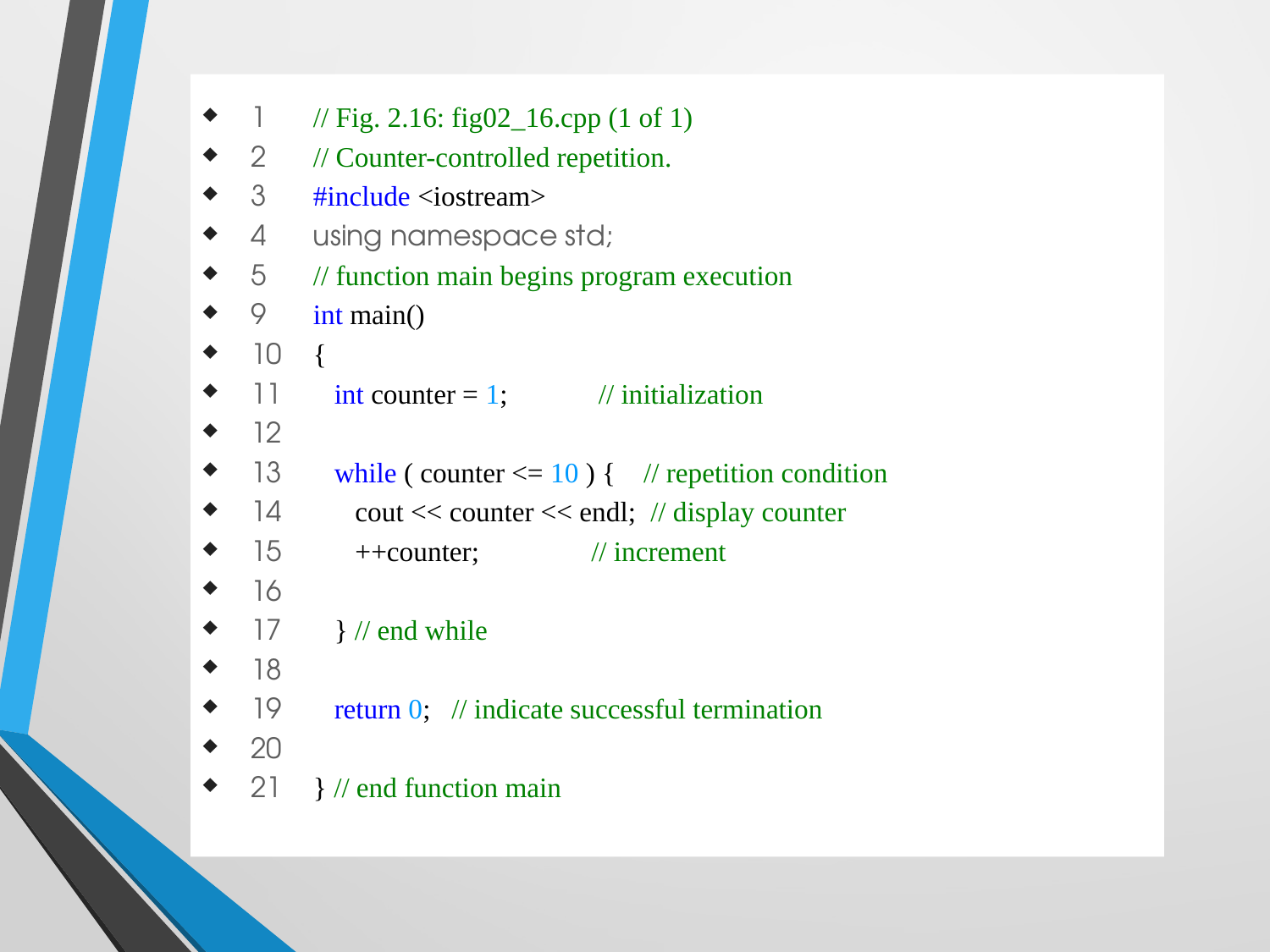

1      // Fig. 2.16: fig02_16.cpp (1 of 1)
2      // Counter-controlled repetition.
3      #include <iostream>
4      using namespace std;
5      // function main begins program execution
9      int main()
10    {
11       int counter = 1;             // initialization
12
13       while ( counter <= 10 ) {    // repetition condition
14          cout << counter << endl;  // display counter
15          ++counter;                // increment
16
17       } // end while
18
19       return 0;   // indicate successful termination
20
21    } // end function main